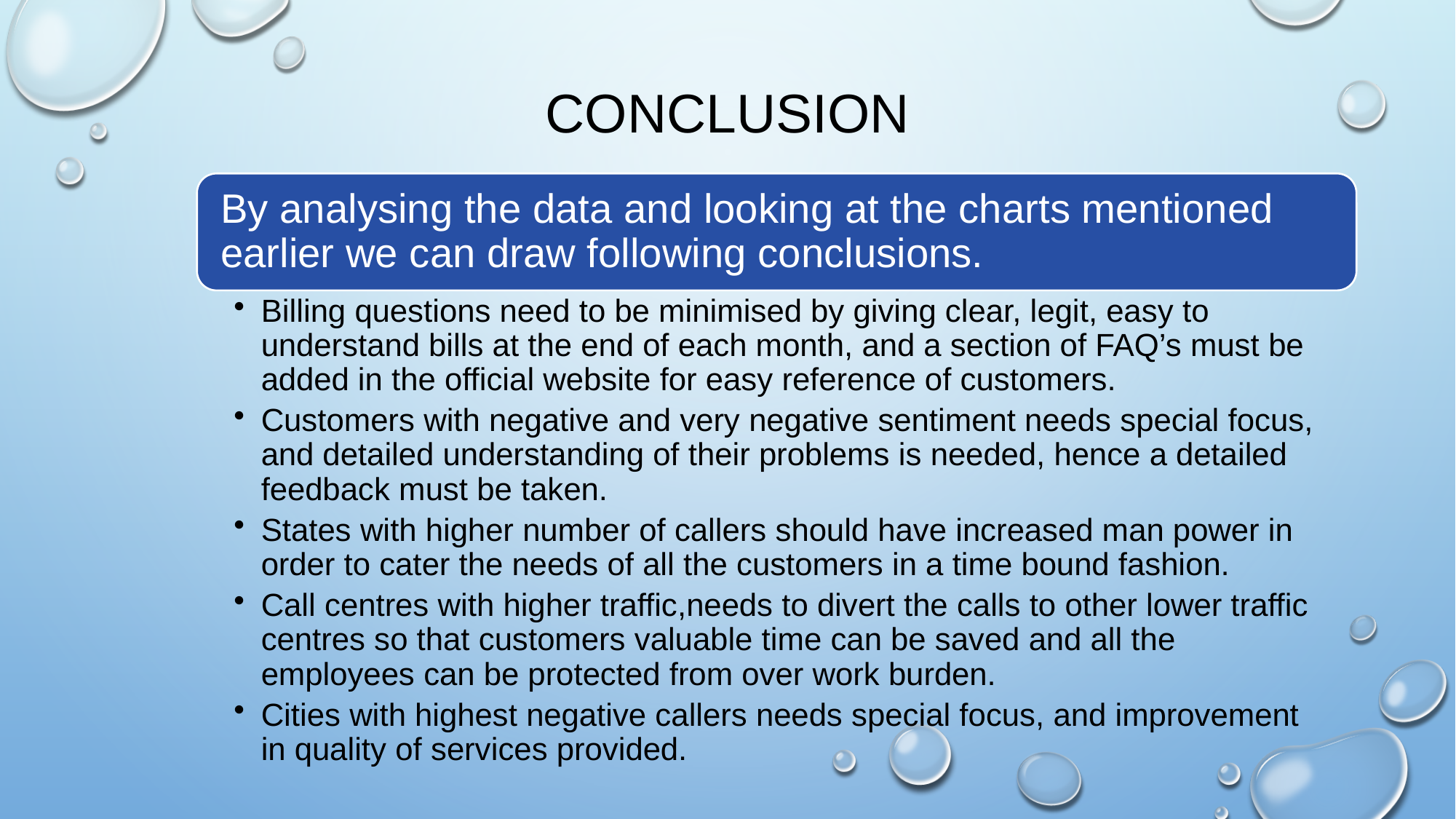

# CONCLUSION
By analysing the data and looking at the charts mentioned earlier we can draw following conclusions.
Billing questions need to be minimised by giving clear, legit, easy to understand bills at the end of each month, and a section of FAQ’s must be added in the official website for easy reference of customers.
Customers with negative and very negative sentiment needs special focus, and detailed understanding of their problems is needed, hence a detailed feedback must be taken.
States with higher number of callers should have increased man power in order to cater the needs of all the customers in a time bound fashion.
Call centres with higher traffic,needs to divert the calls to other lower traffic centres so that customers valuable time can be saved and all the employees can be protected from over work burden.
Cities with highest negative callers needs special focus, and improvement in quality of services provided.